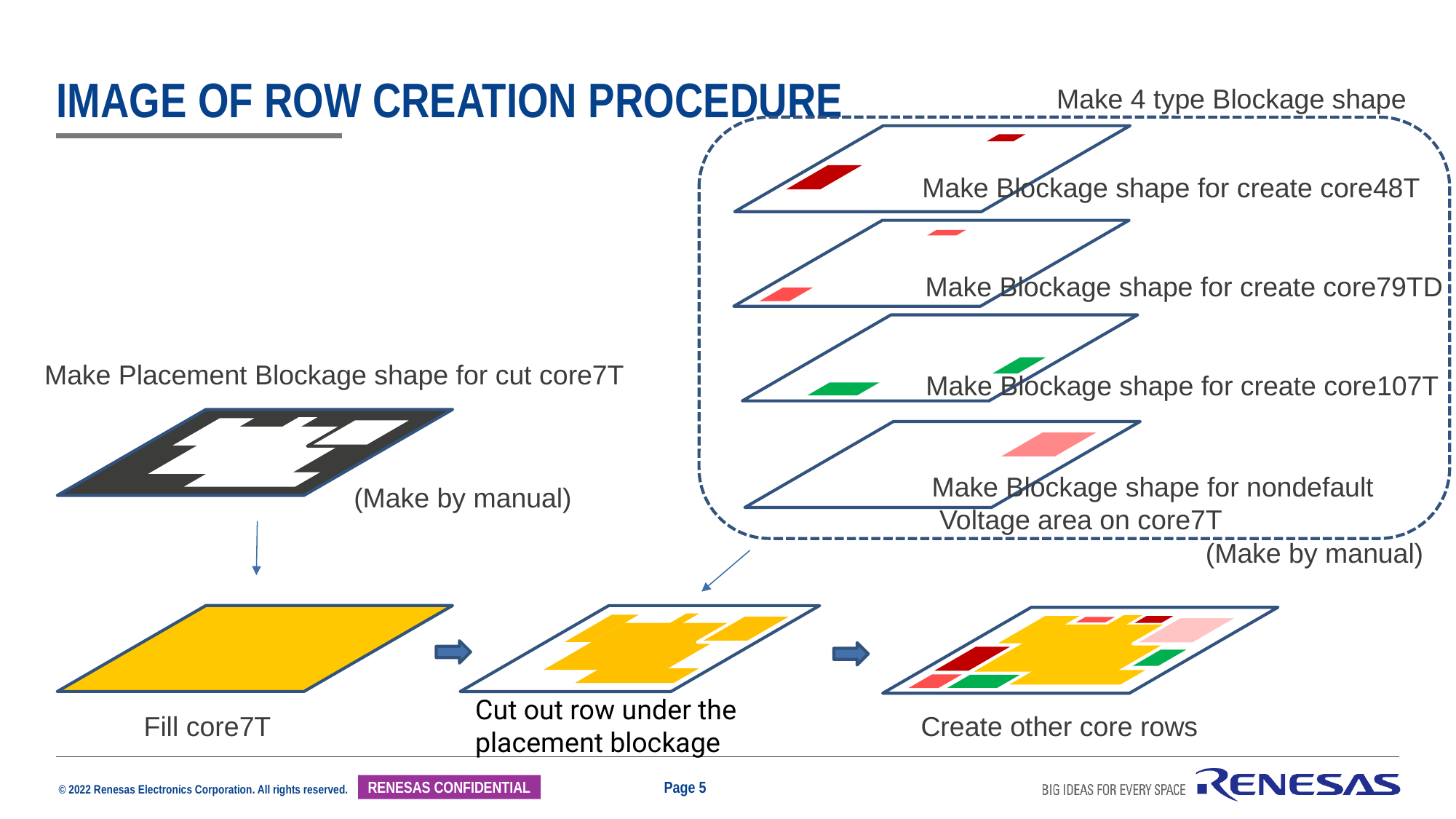

# Image of row creation procedure
Make 4 type Blockage shape

Make Blockage shape for create core48T

Make Blockage shape for create core79TD

Make Placement Blockage shape for cut core7T

Make Blockage shape for create core107T

Make Blockage shape for nondefault
 Voltage area on core7T

(Make by manual)
(Make by manual)

Cut out row under the
placement blockage
Fill core7T
Create other core rows